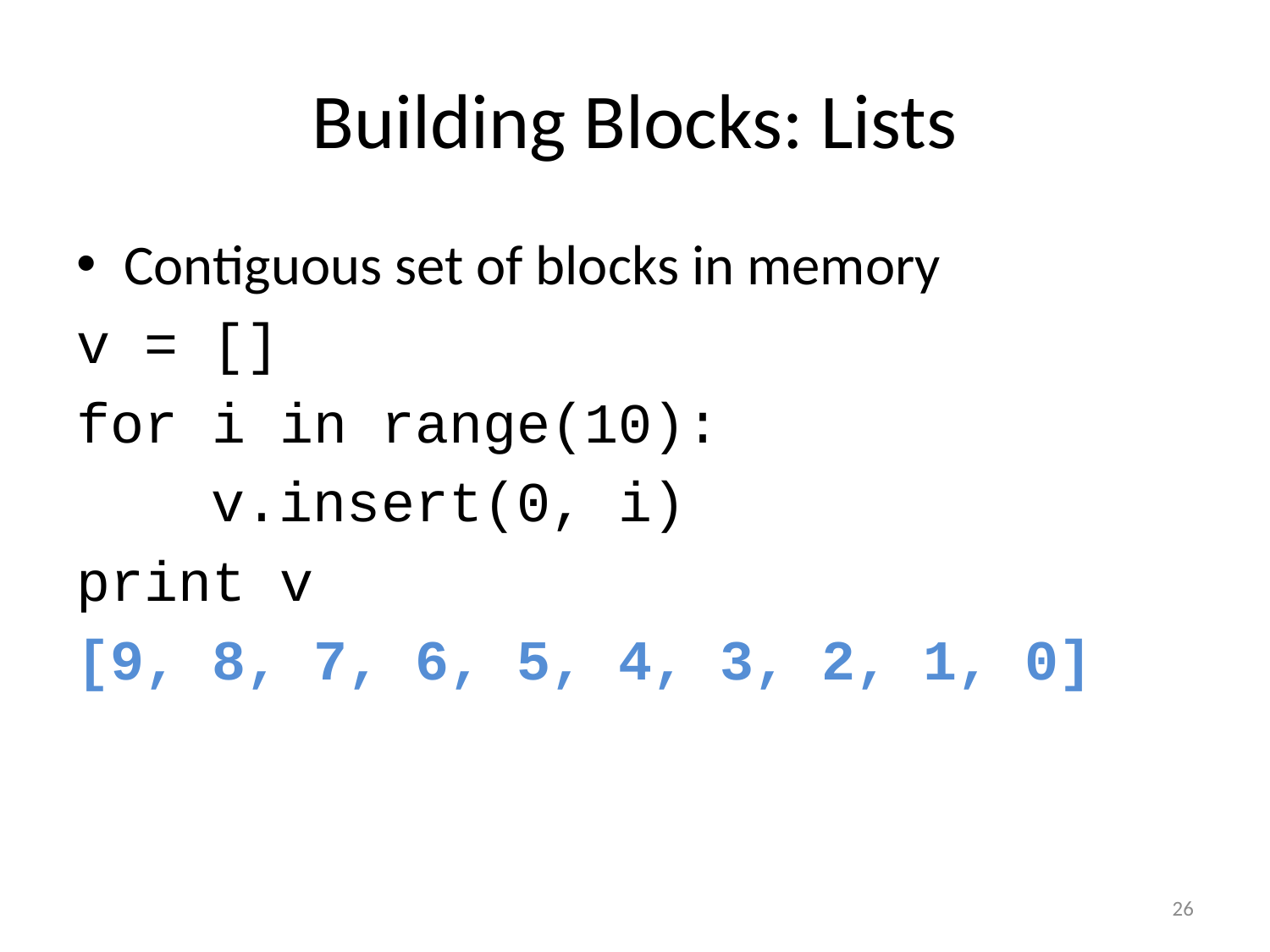

# Building Blocks: Lists
Contiguous set of blocks in memory
v = []
for i in range(10):
    v.insert(0, i)
print v
[9, 8, 7, 6, 5, 4, 3, 2, 1, 0]

26